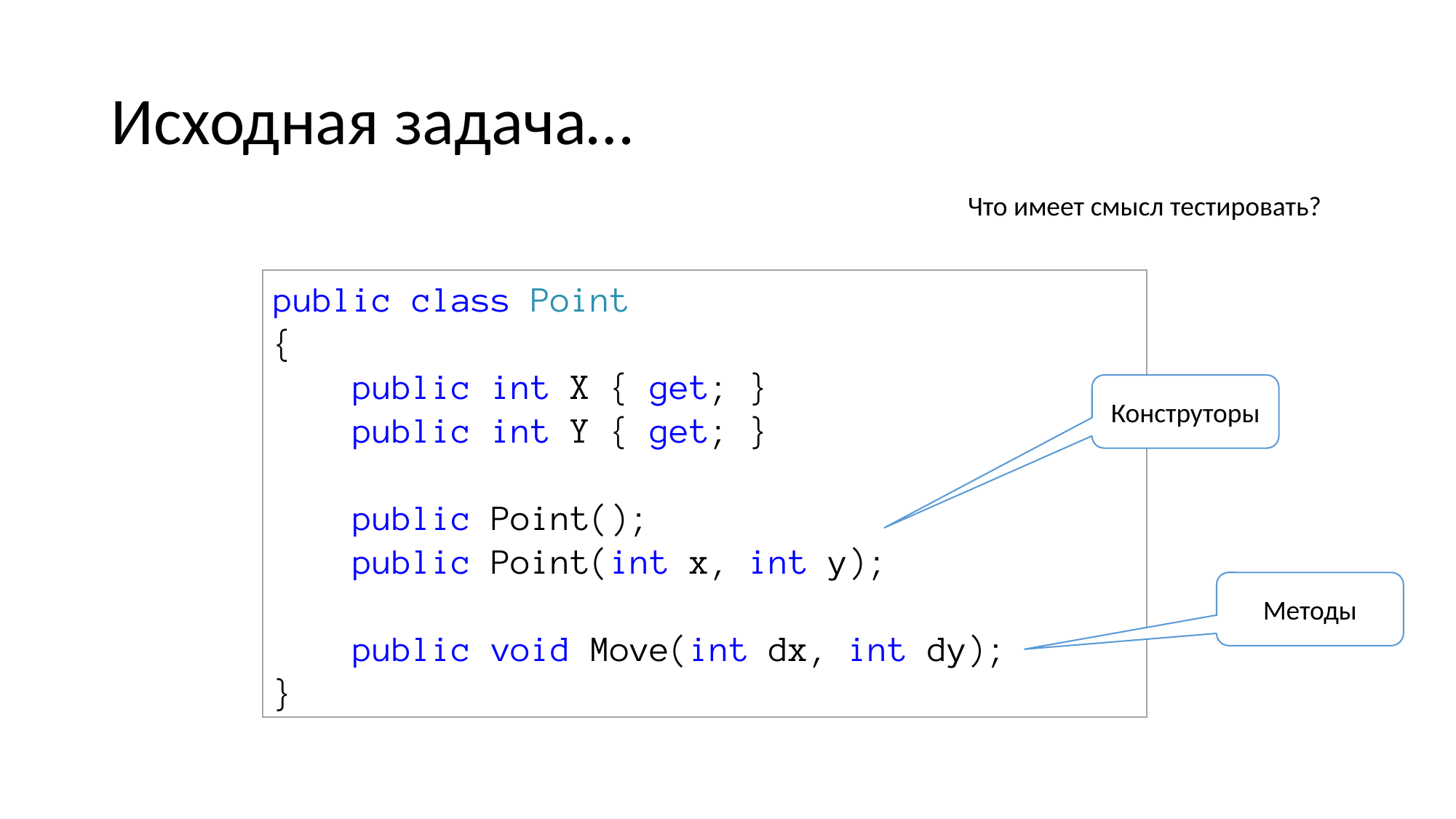

# Исходная задача…
Что имеет смысл тестировать?
public class Point
{
    public int X { get; }
    public int Y { get; }

    public Point();
    public Point(int x, int y);

    public void Move(int dx, int dy);
}
Конструторы
Методы